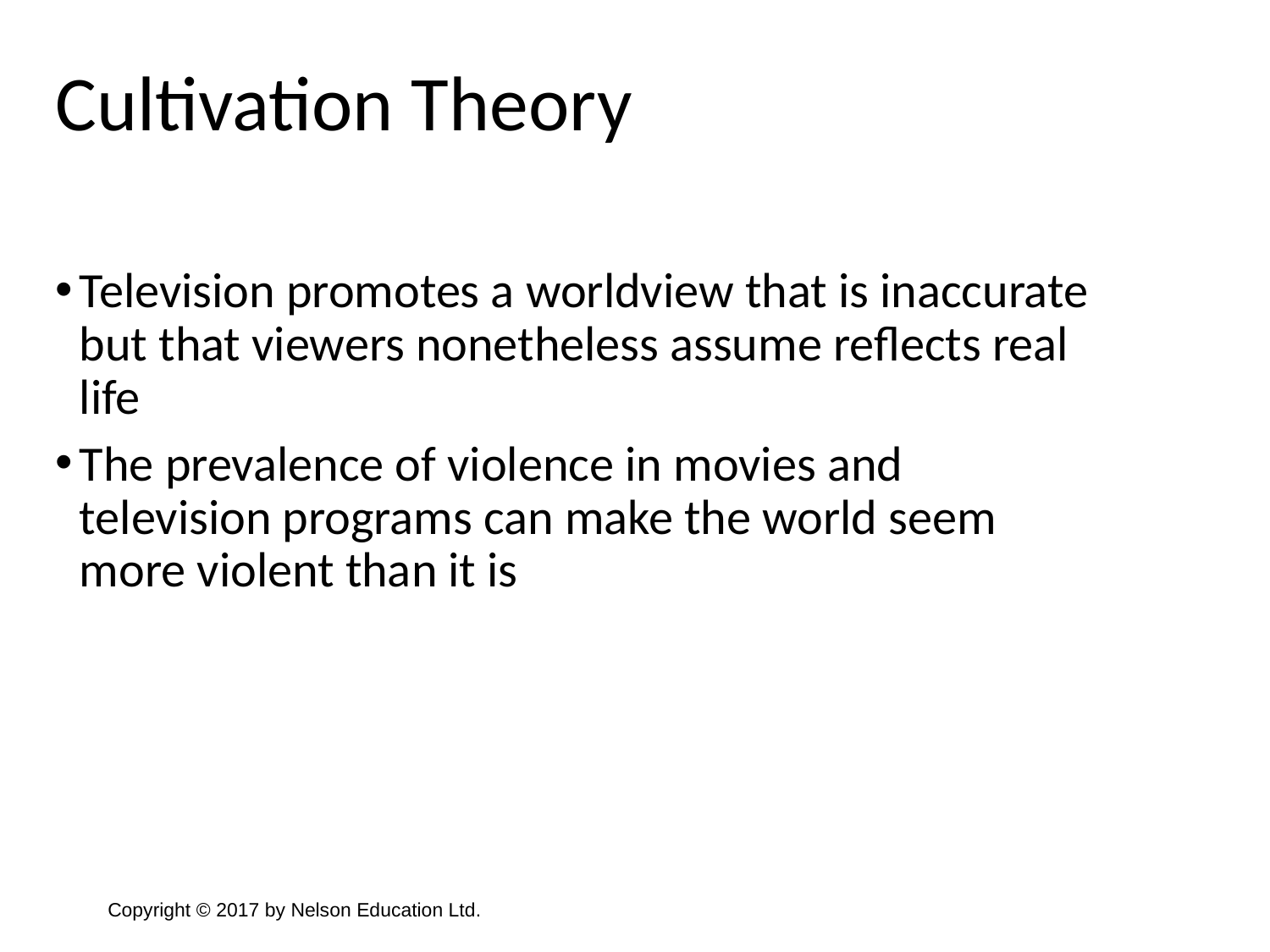

Cultivation Theory
Television promotes a worldview that is inaccurate but that viewers nonetheless assume reflects real life
The prevalence of violence in movies and television programs can make the world seem more violent than it is